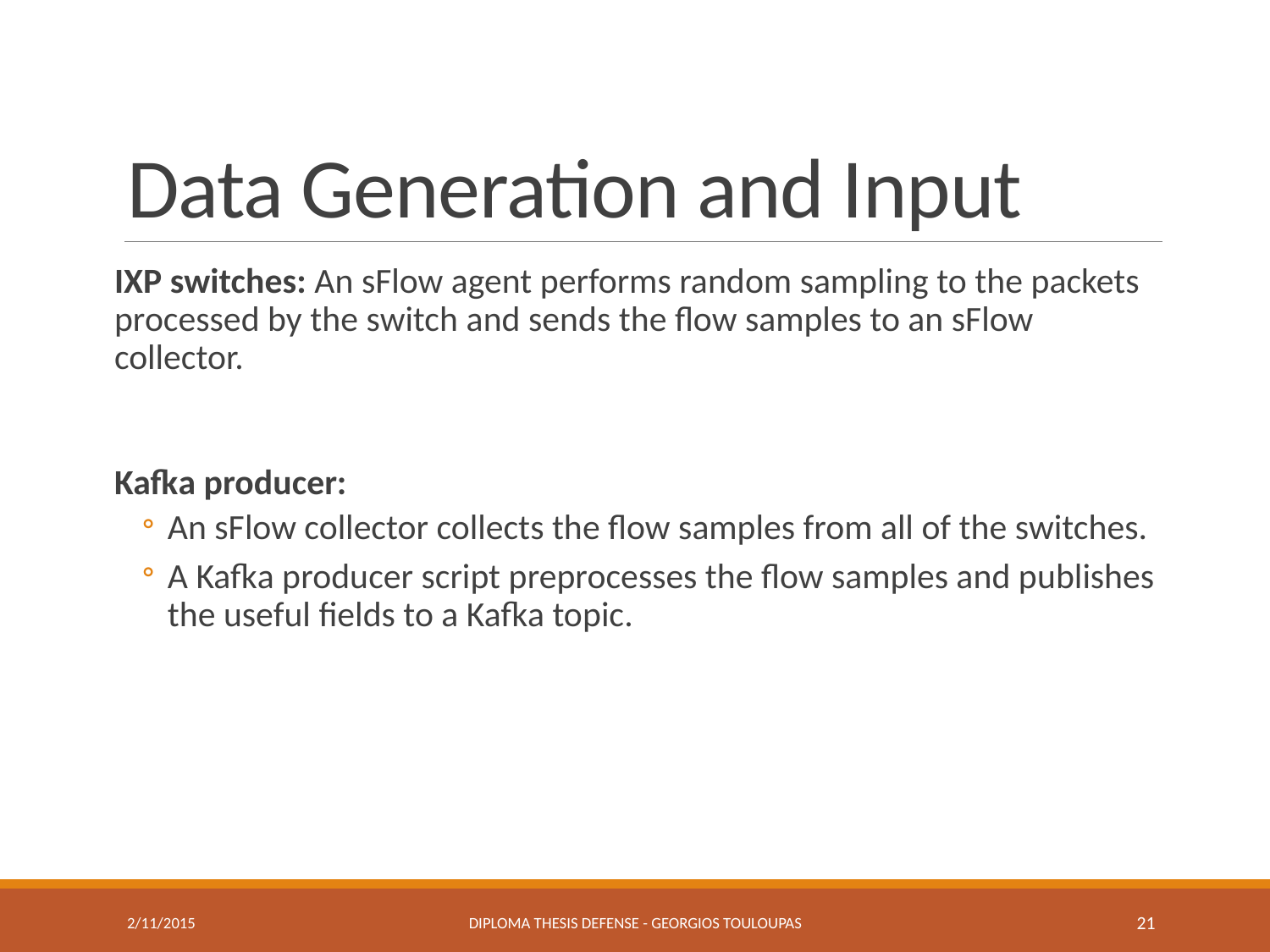

# Data Generation and Input
IXP switches: An sFlow agent performs random sampling to the packets processed by the switch and sends the flow samples to an sFlow collector.

Kafka producer:
An sFlow collector collects the flow samples from all of the switches.
A Kafka producer script preprocesses the flow samples and publishes the useful fields to a Kafka topic.

2/11/2015
Diploma Thesis Defense - Georgios Touloupas
21